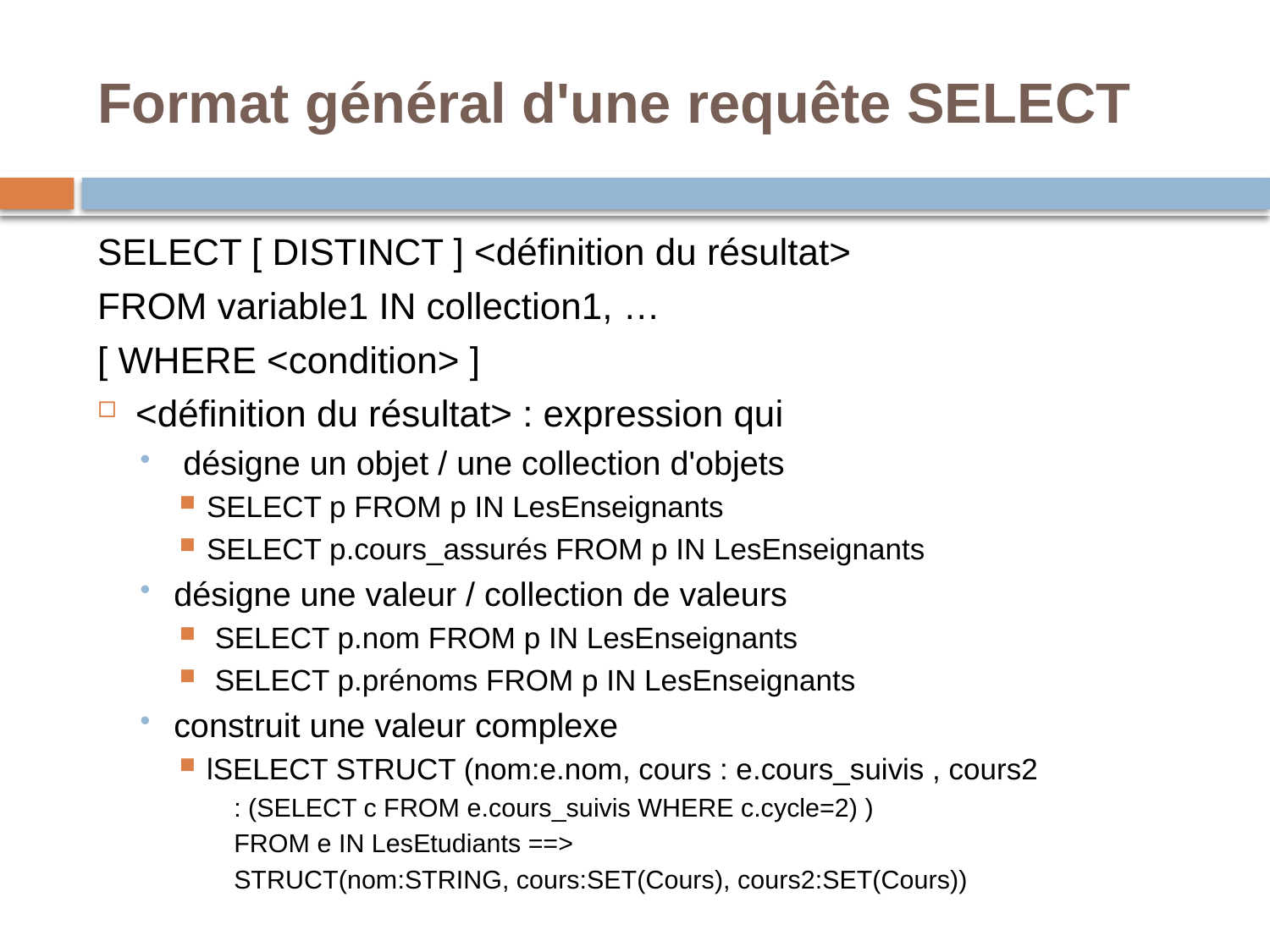

# Format général d'une requête SELECT
SELECT [ DISTINCT ] <définition du résultat>
FROM variable1 IN collection1, …
[ WHERE <condition> ]
<définition du résultat> : expression qui
 désigne un objet / une collection d'objets
SELECT p FROM p IN LesEnseignants
SELECT p.cours_assurés FROM p IN LesEnseignants
désigne une valeur / collection de valeurs
 SELECT p.nom FROM p IN LesEnseignants
 SELECT p.prénoms FROM p IN LesEnseignants
construit une valeur complexe
lSELECT STRUCT (nom:e.nom, cours : e.cours_suivis , cours2
: (SELECT c FROM e.cours_suivis WHERE c.cycle=2) )
FROM e IN LesEtudiants ==>
STRUCT(nom:STRING, cours:SET(Cours), cours2:SET(Cours))